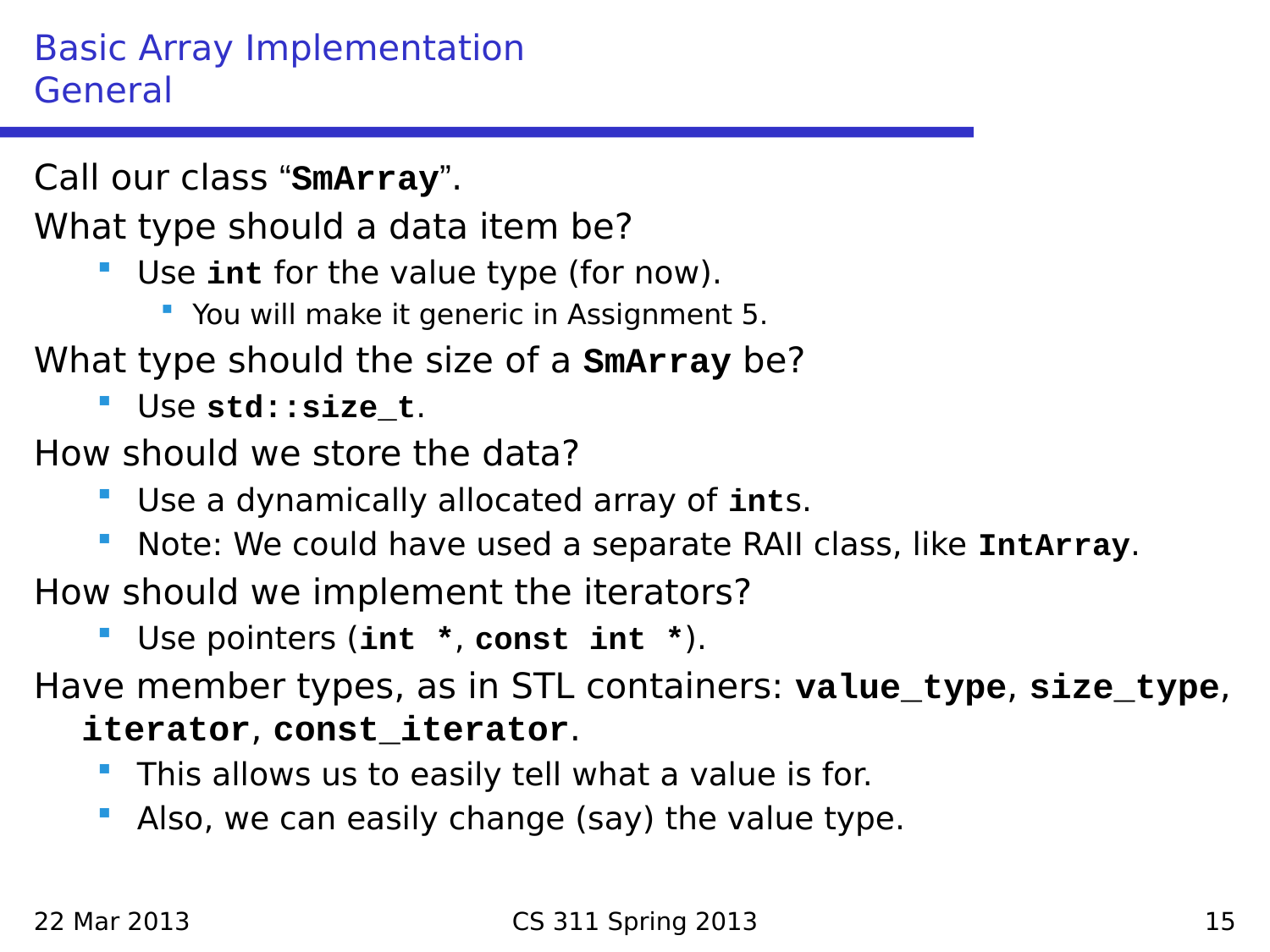

# Basic Array Implementation General
Call our class “SmArray”.
What type should a data item be?
Use int for the value type (for now).
You will make it generic in Assignment 5.
What type should the size of a SmArray be?
Use std::size_t.
How should we store the data?
Use a dynamically allocated array of ints.
Note: We could have used a separate RAII class, like IntArray.
How should we implement the iterators?
Use pointers (int *, const int *).
Have member types, as in STL containers: value_type, size_type, iterator, const_iterator.
This allows us to easily tell what a value is for.
Also, we can easily change (say) the value type.
22 Mar 2013
CS 311 Spring 2013
15